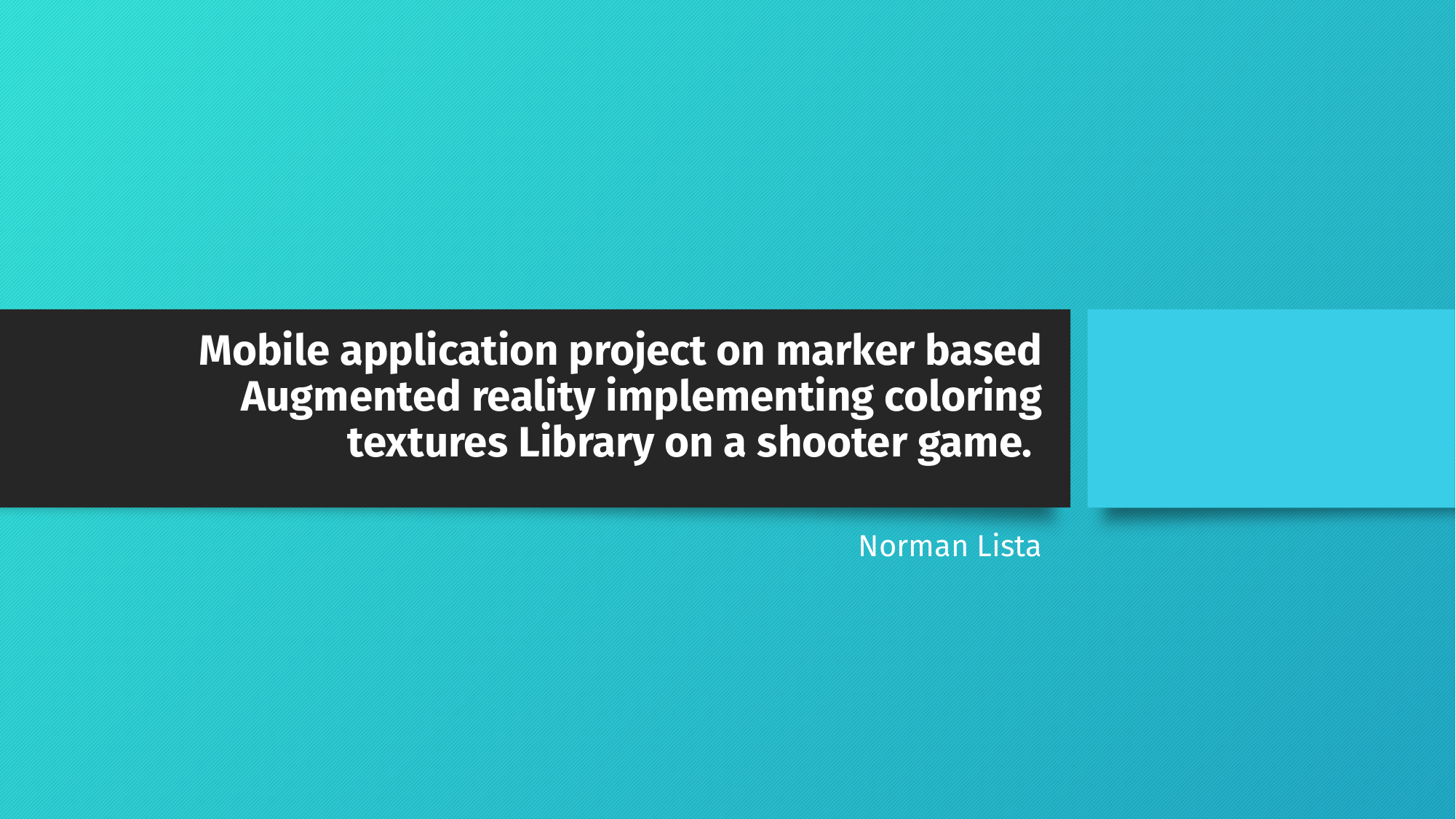

# Mobile application project on marker based Augmented reality implementing coloring textures Library on a shooter game.
Norman Lista